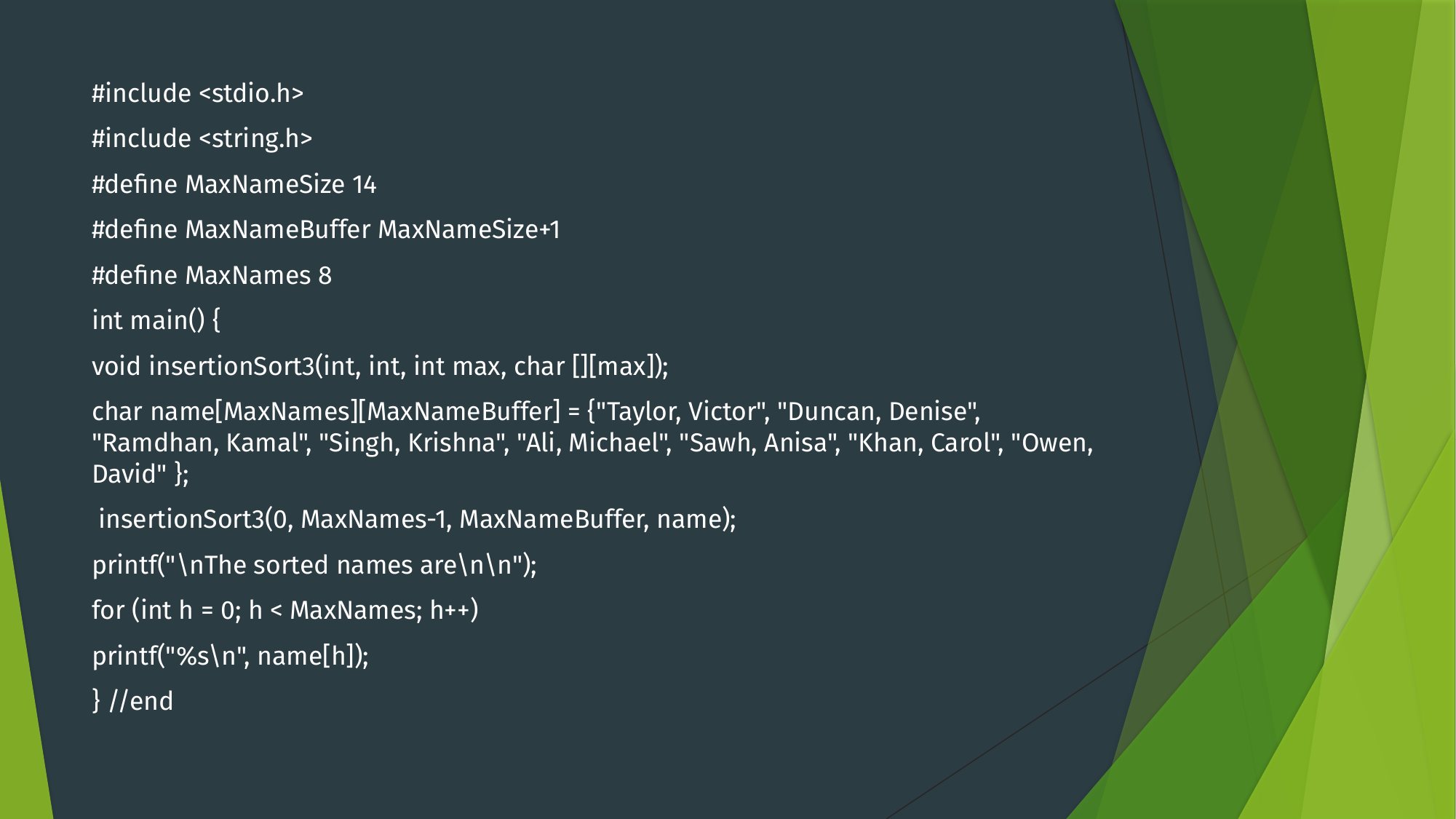

#include <stdio.h>
#include <string.h>
#define MaxNameSize 14
#define MaxNameBuffer MaxNameSize+1
#define MaxNames 8
int main() {
void insertionSort3(int, int, int max, char [][max]);
char name[MaxNames][MaxNameBuffer] = {"Taylor, Victor", "Duncan, Denise",              "Ramdhan, Kamal", "Singh, Krishna", "Ali, Michael", "Sawh, Anisa", "Khan, Carol", "Owen, David" };
 insertionSort3(0, MaxNames-1, MaxNameBuffer, name);
printf("\nThe sorted names are\n\n");
for (int h = 0; h < MaxNames; h++)
printf("%s\n", name[h]);
} //end